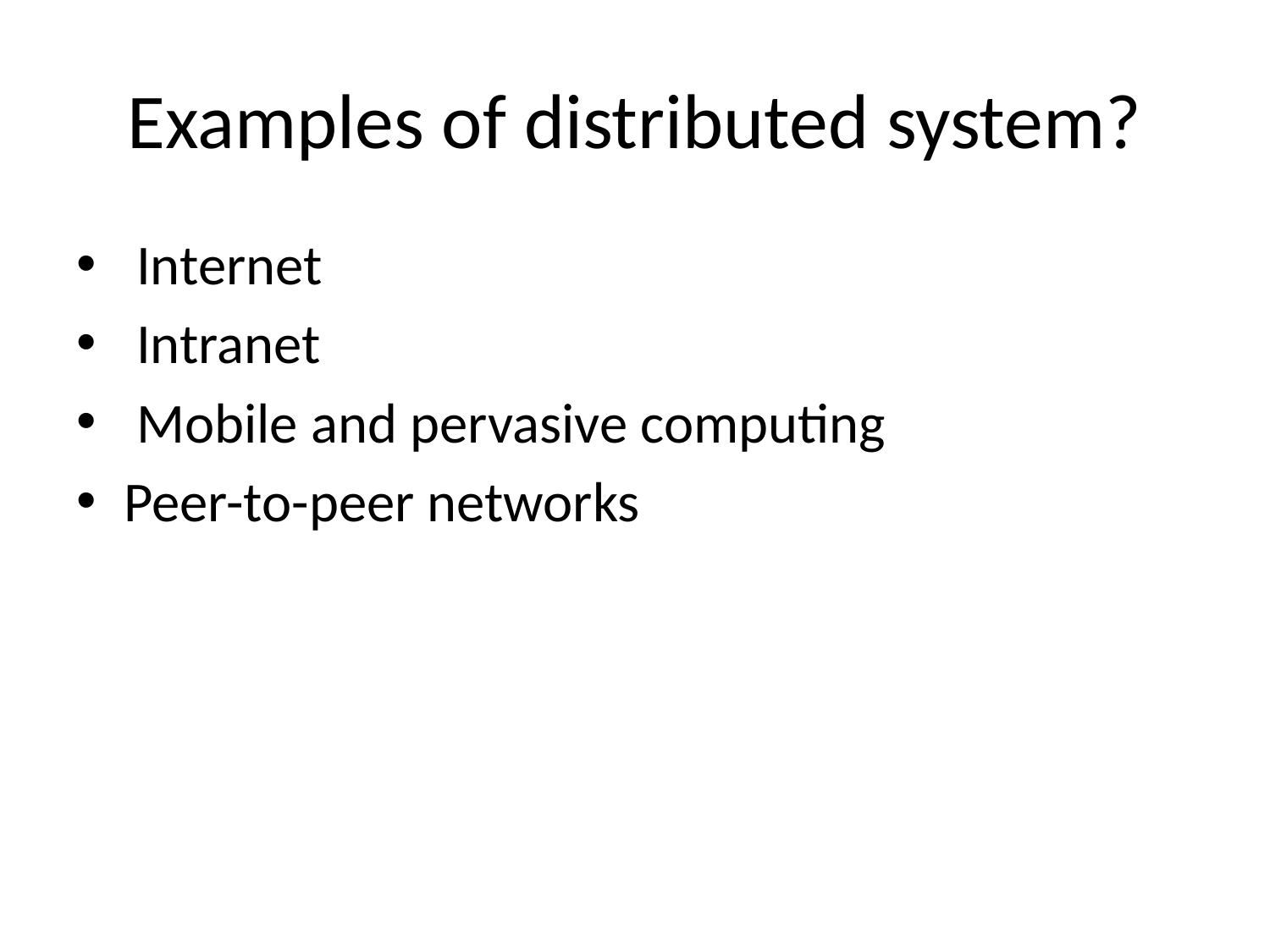

# Examples of distributed system?
 Internet
 Intranet
 Mobile and pervasive computing
Peer-to-peer networks